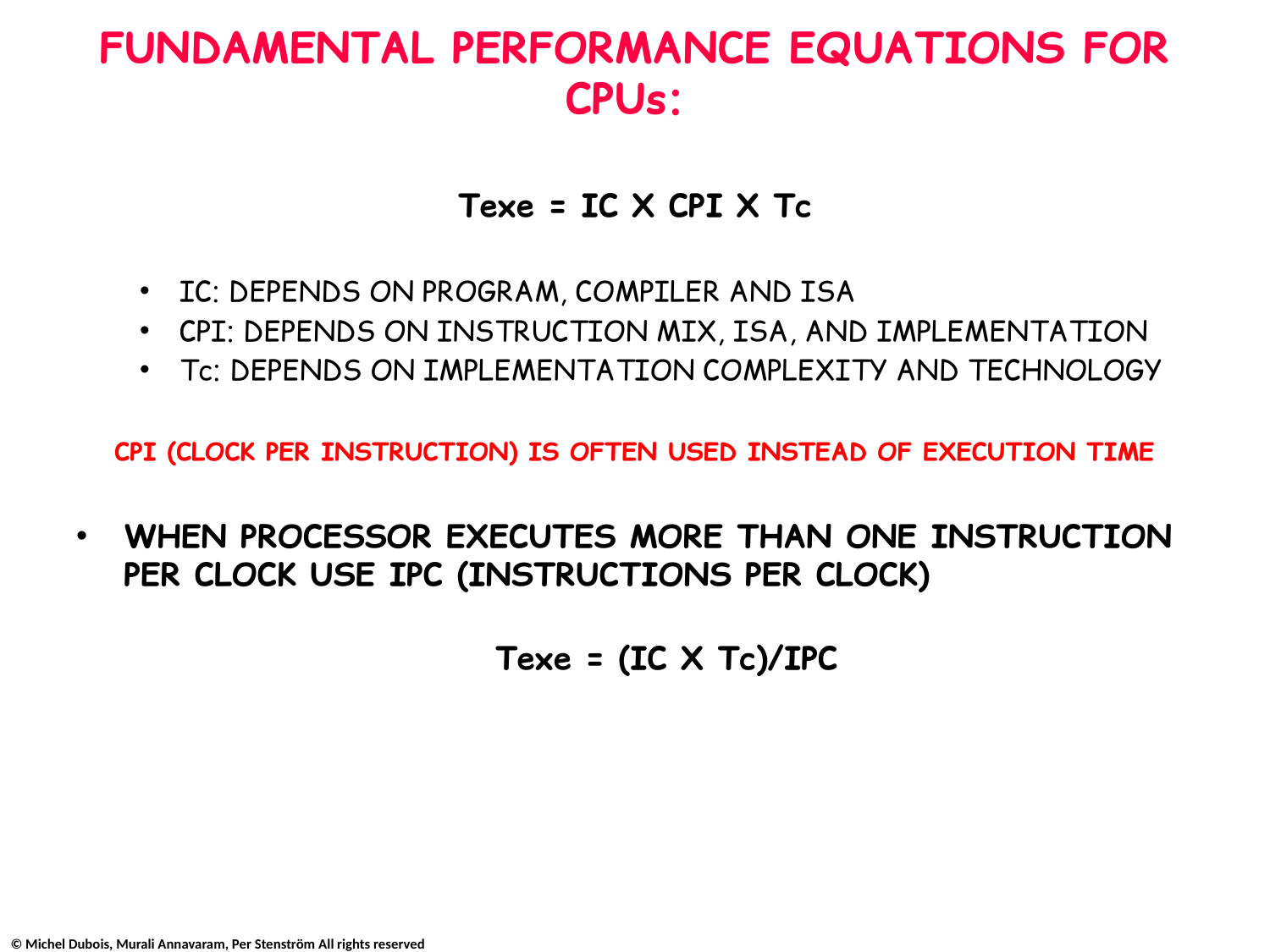

# FUNDAMENTAL PERFORMANCE EQUATIONS FOR CPUs:

Texe = IC X CPI X Tc

IC: DEPENDS ON PROGRAM, COMPILER AND ISA
CPI: DEPENDS ON INSTRUCTION MIX, ISA, AND IMPLEMENTATION
Tc: DEPENDS ON IMPLEMENTATION COMPLEXITY AND TECHNOLOGY

CPI (CLOCK PER INSTRUCTION) IS OFTEN USED INSTEAD OF EXECUTION TIME

WHEN PROCESSOR EXECUTES MORE THAN ONE INSTRUCTION PER CLOCK USE IPC (INSTRUCTIONS PER CLOCK)

Texe = (IC X Tc)/IPC